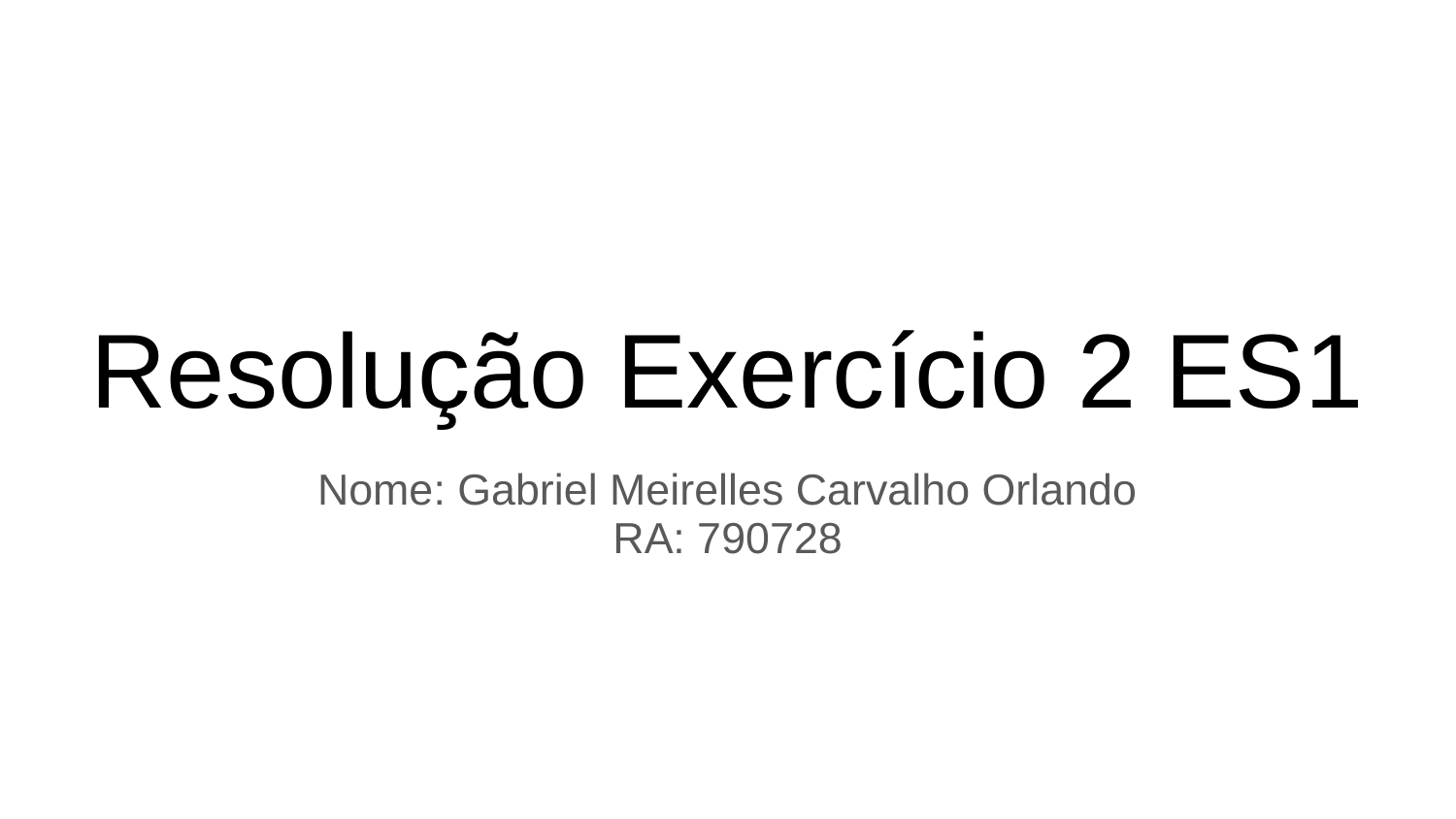

# Resolução Exercício 2 ES1
Nome: Gabriel Meirelles Carvalho Orlando
RA: 790728